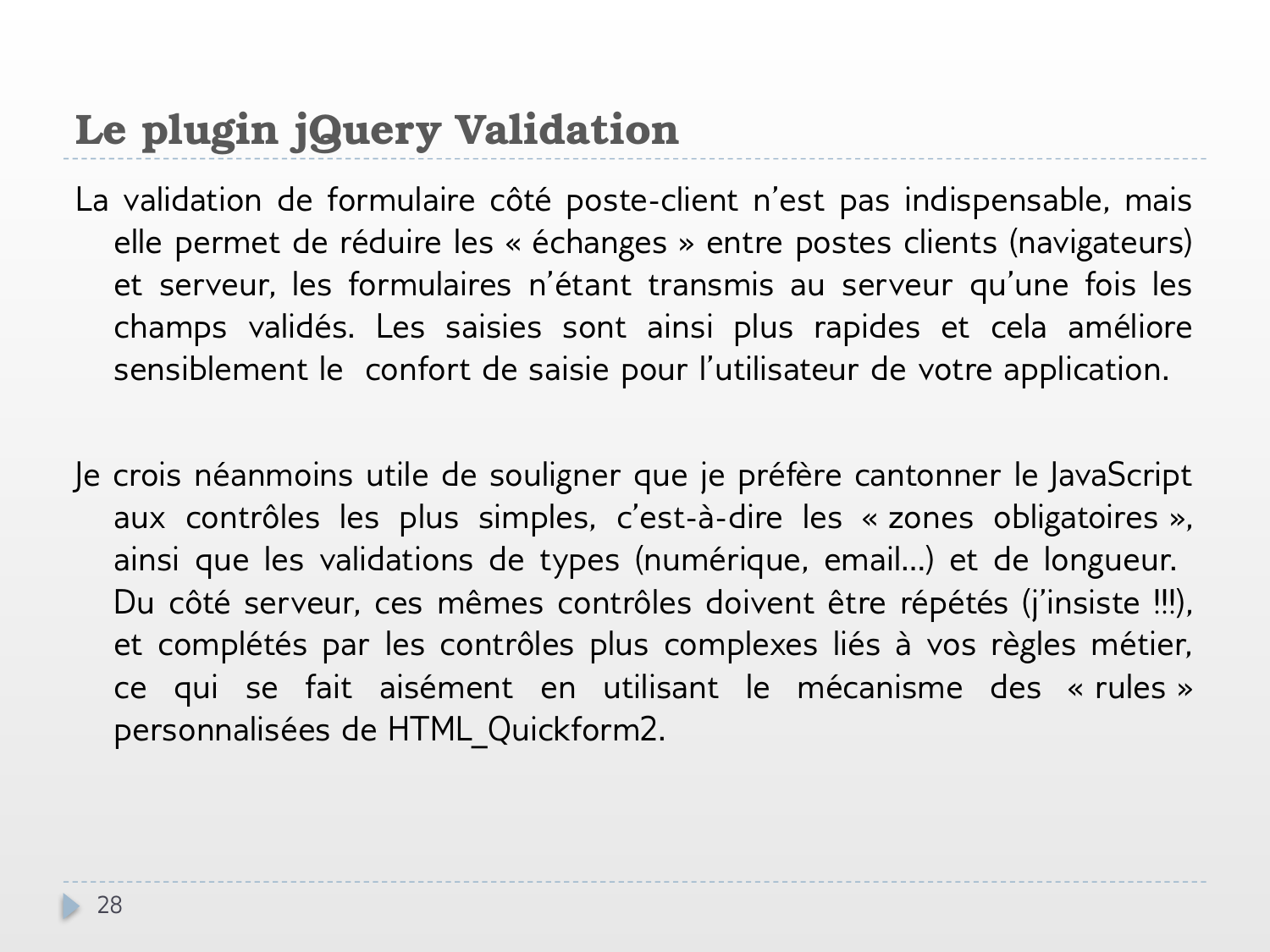

Le plugin jQuery Validation
La validation de formulaire côté poste-client n’est pas indispensable, mais elle permet de réduire les « échanges » entre postes clients (navigateurs) et serveur, les formulaires n’étant transmis au serveur qu’une fois les champs validés. Les saisies sont ainsi plus rapides et cela améliore sensiblement le  confort de saisie pour l’utilisateur de votre application.

Je crois néanmoins utile de souligner que je préfère cantonner le JavaScript aux contrôles les plus simples, c’est-à-dire les « zones obligatoires », ainsi que les validations de types (numérique, email…) et de longueur.  Du côté serveur, ces mêmes contrôles doivent être répétés (j’insiste !!!), et complétés par les contrôles plus complexes liés à vos règles métier, ce qui se fait aisément en utilisant le mécanisme des « rules » personnalisées de HTML_Quickform2.

28